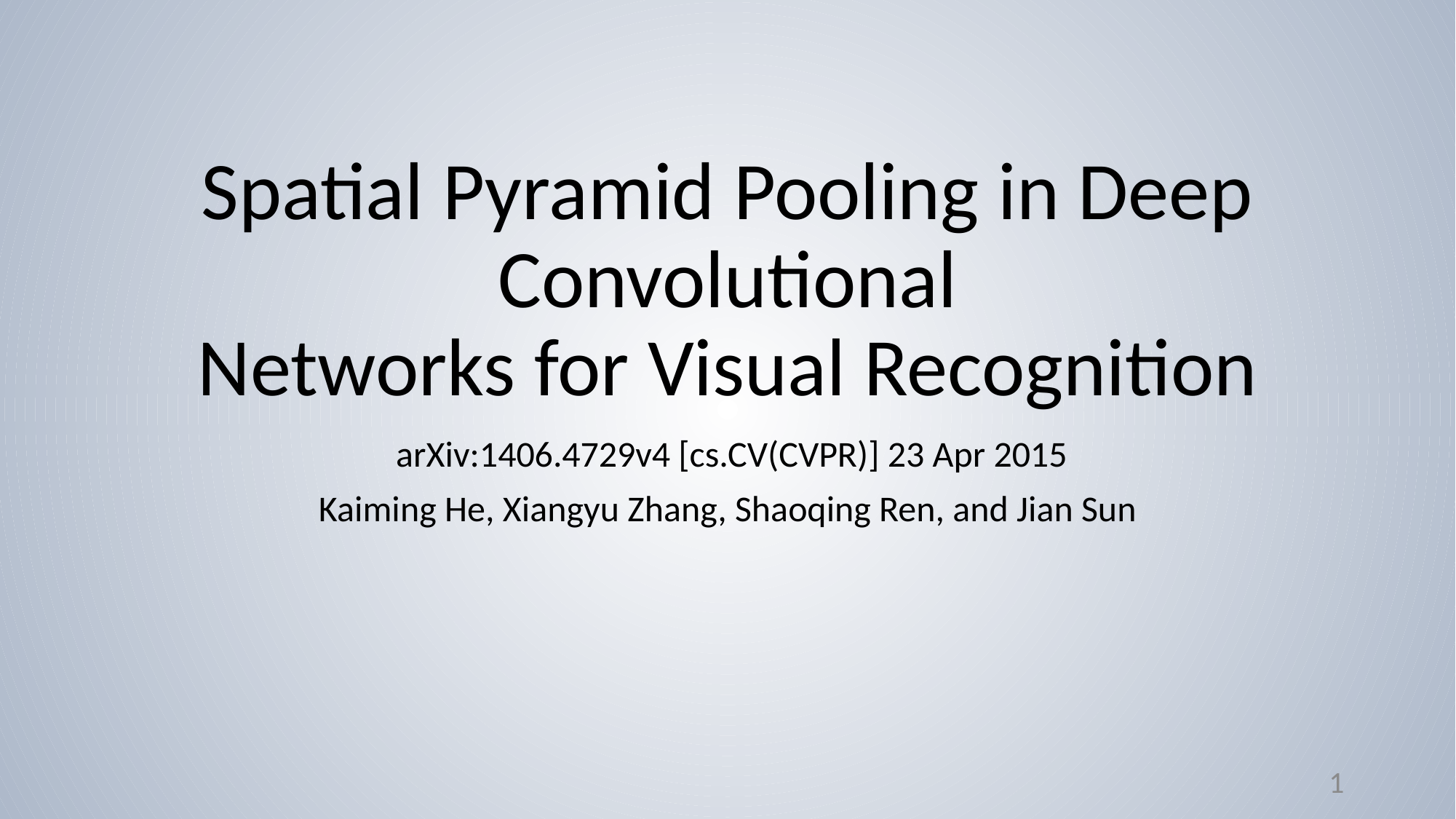

# Spatial Pyramid Pooling in Deep Convolutional Networks for Visual Recognition
 arXiv:1406.4729v4 [cs.CV(CVPR)] 23 Apr 2015
Kaiming He, Xiangyu Zhang, Shaoqing Ren, and Jian Sun
1